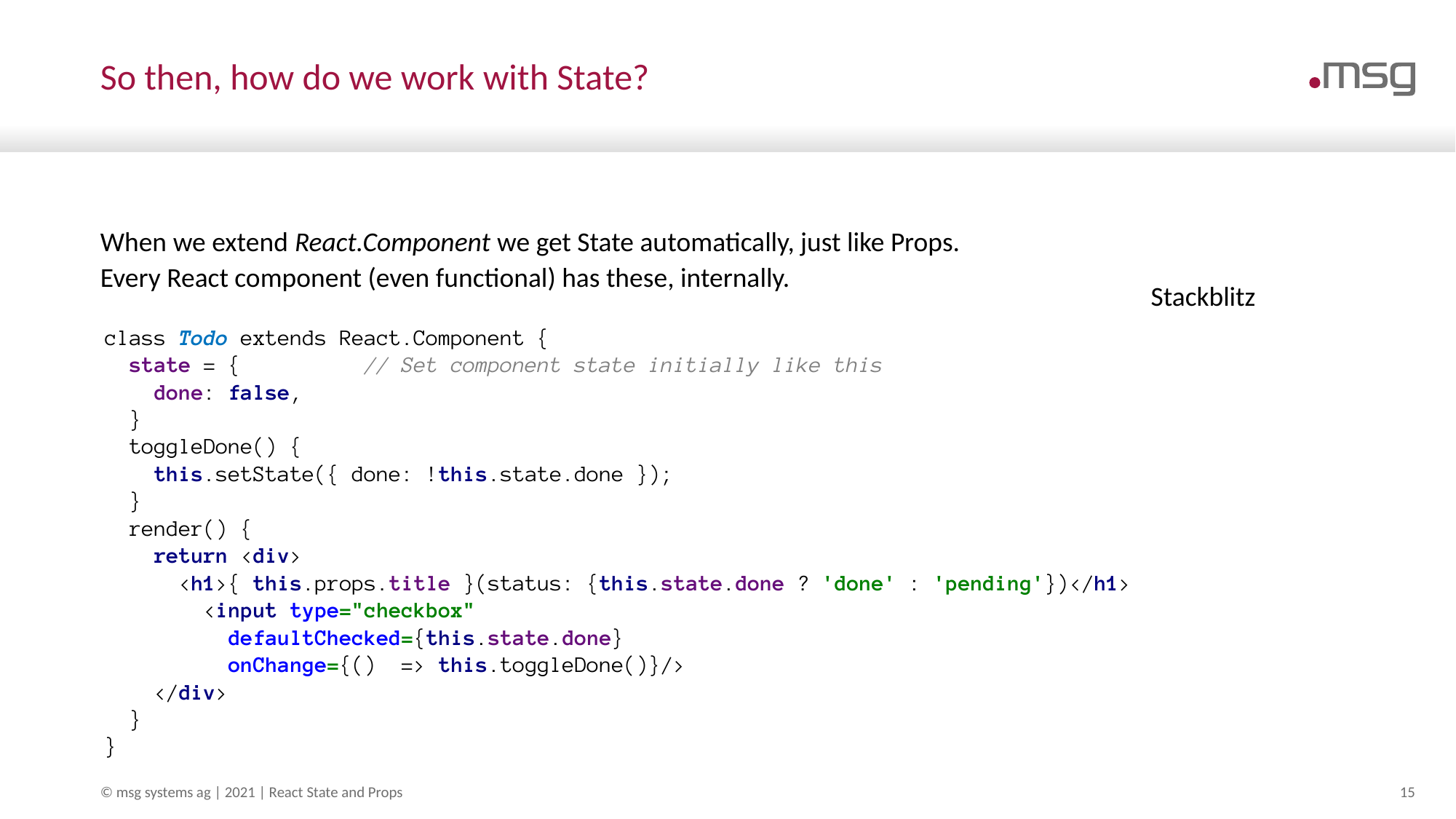

# So then, how do we work with State?
When we extend React.Component we get State automatically, just like Props.
Every React component (even functional) has these, internally.

Stackblitz
class Todo extends React.Component {
  state = {          // Set component state initially like this
    done: false,
  }
  toggleDone() {
    this.setState({ done: !this.state.done });
  }
  render() {
    return <div>
      <h1>{ this.props.title }(status: {this.state.done ? 'done' : 'pending'})</h1>
        <input type="checkbox"
          defaultChecked={this.state.done}
          onChange={()  => this.toggleDone()}/>
    </div>
  }
}
© msg systems ag | 2021 | React State and Props
15